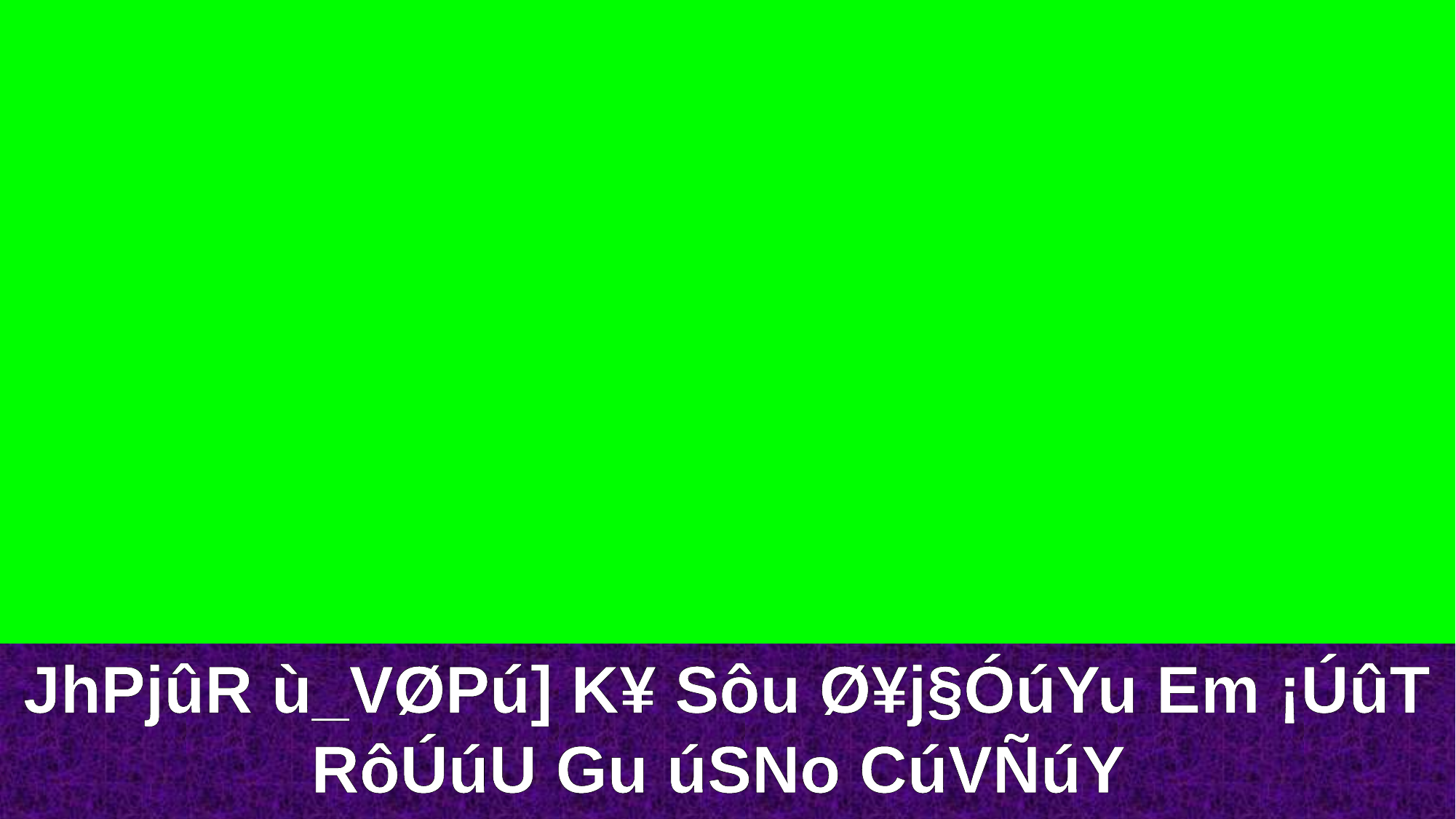

JhPjûR ù_VØPú] K¥ Sôu Ø¥j§ÓúYu Em ¡ÚûT RôÚúU Gu úSNo CúVÑúY